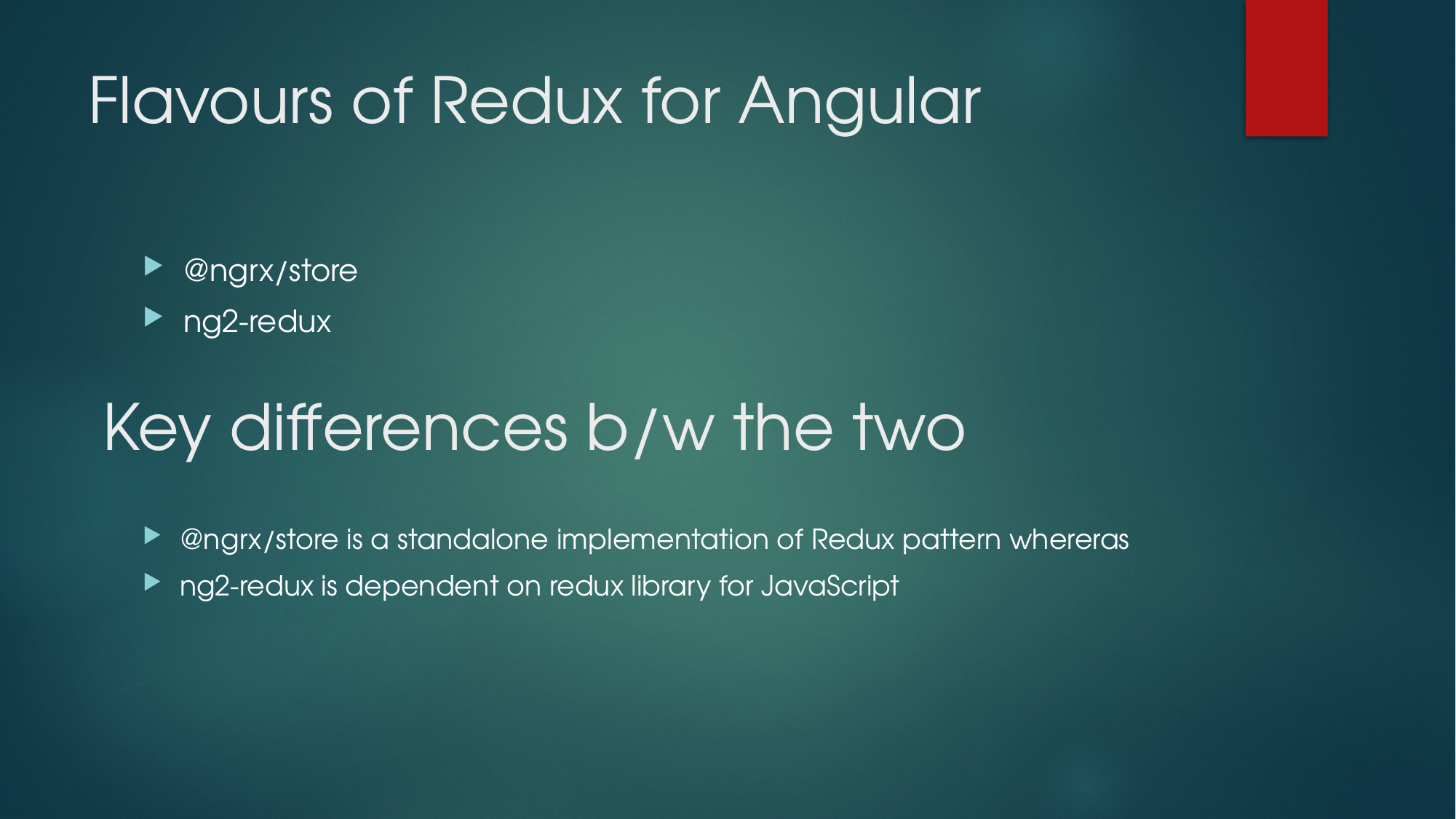

# Flavours of Redux for Angular
@ngrx/store
ng2-redux
Key differences b/w the two
@ngrx/store is a standalone implementation of Redux pattern whereras
ng2-redux is dependent on redux library for JavaScript